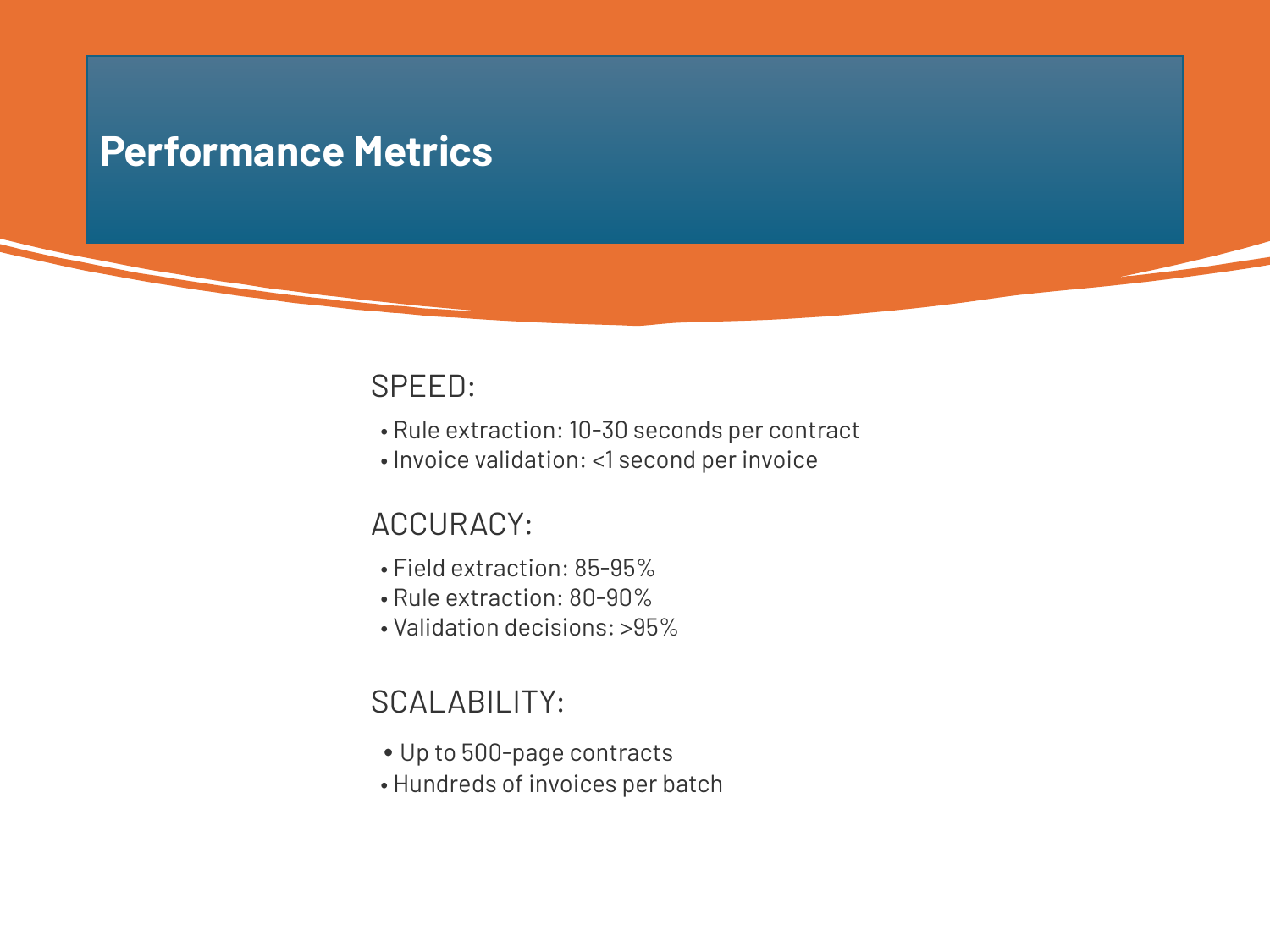

Performance Metrics

SPEED:
  • Rule extraction: 10-30 seconds per contract
  • Invoice validation: <1 second per invoice

ACCURACY:
  • Field extraction: 85-95%
  • Rule extraction: 80-90%
  • Validation decisions: >95%

SCALABILITY:
  • Up to 500-page contracts
  • Hundreds of invoices per batch